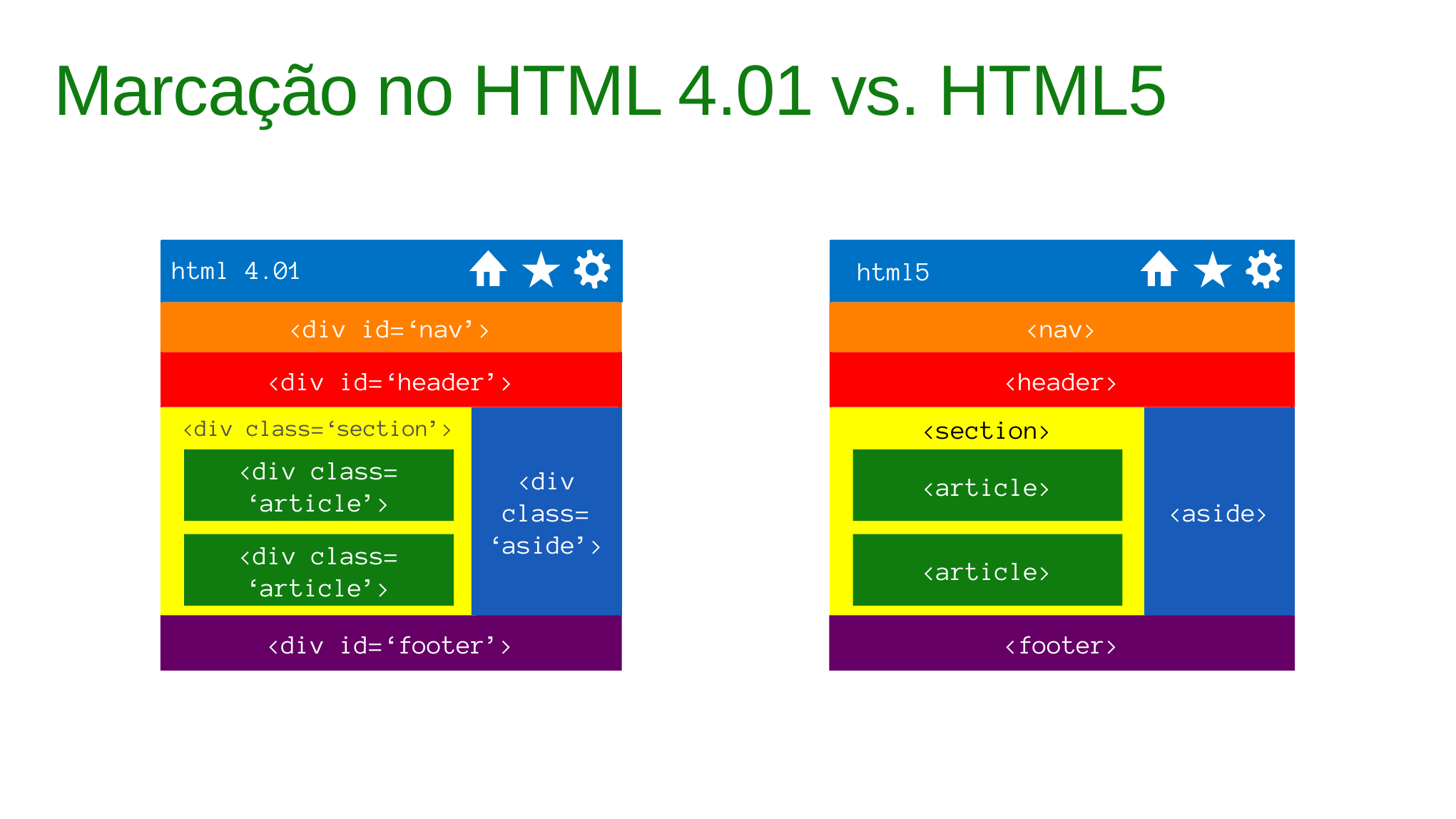

# Marcação no HTML 4.01 vs. HTML5

html 4.01
<div id=‘nav’>
<div id=‘header’>
<div class=‘section’>
<div class=
‘aside’>
<div class=
‘article’>
<div class=
‘article’>
<div id=‘footer’>

html5
<nav>
<header>
<section>
<aside>
<article>
<article>
<footer>